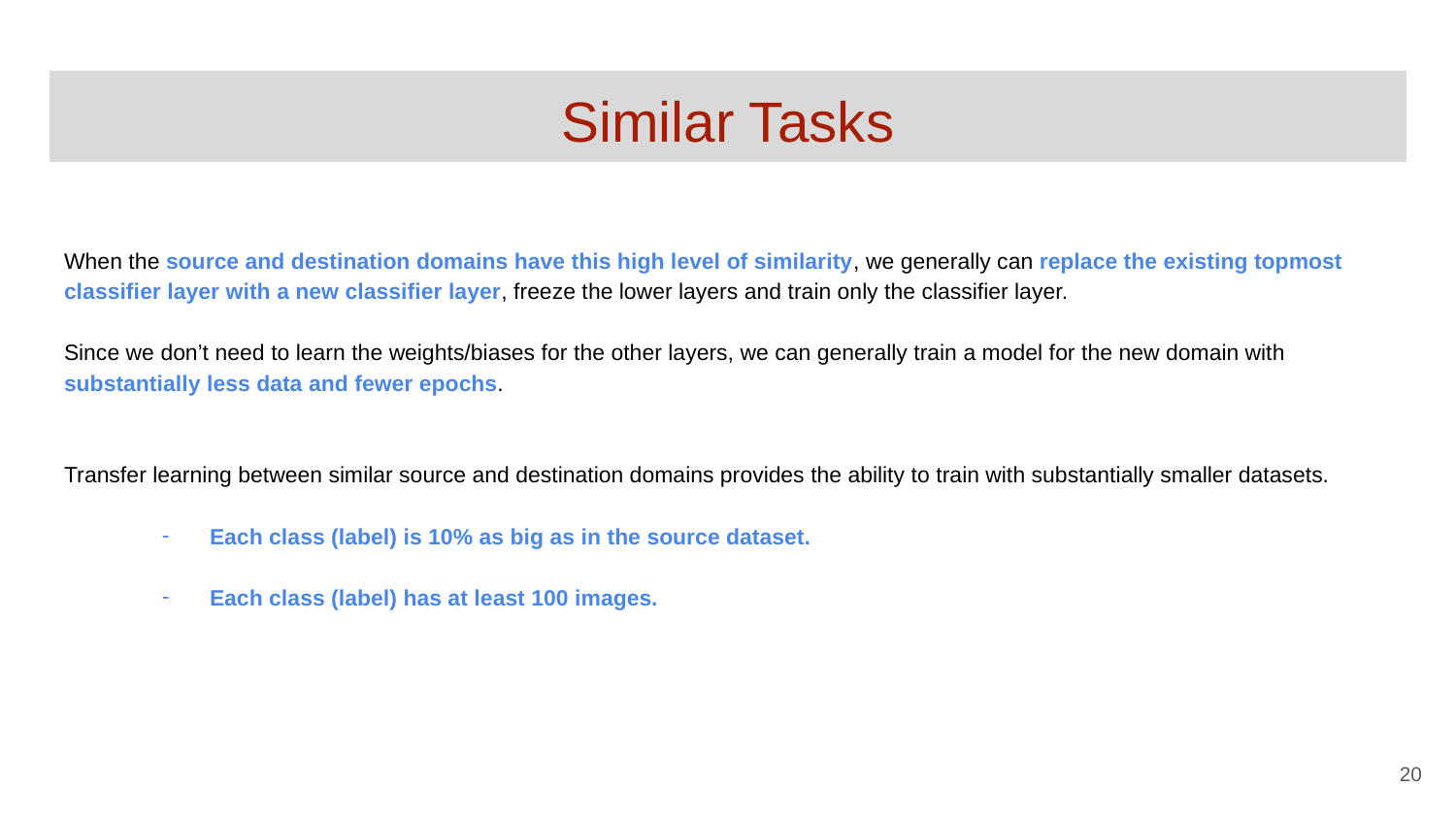

# Similar Tasks
When the source and destination domains have this high level of similarity, we generally can replace the existing topmost classifier layer with a new classifier layer, freeze the lower layers and train only the classifier layer.

Since we don’t need to learn the weights/biases for the other layers, we can generally train a model for the new domain with substantially less data and fewer epochs.

Transfer learning between similar source and destination domains provides the ability to train with substantially smaller datasets.
Each class (label) is 10% as big as in the source dataset.
Each class (label) has at least 100 images.

20